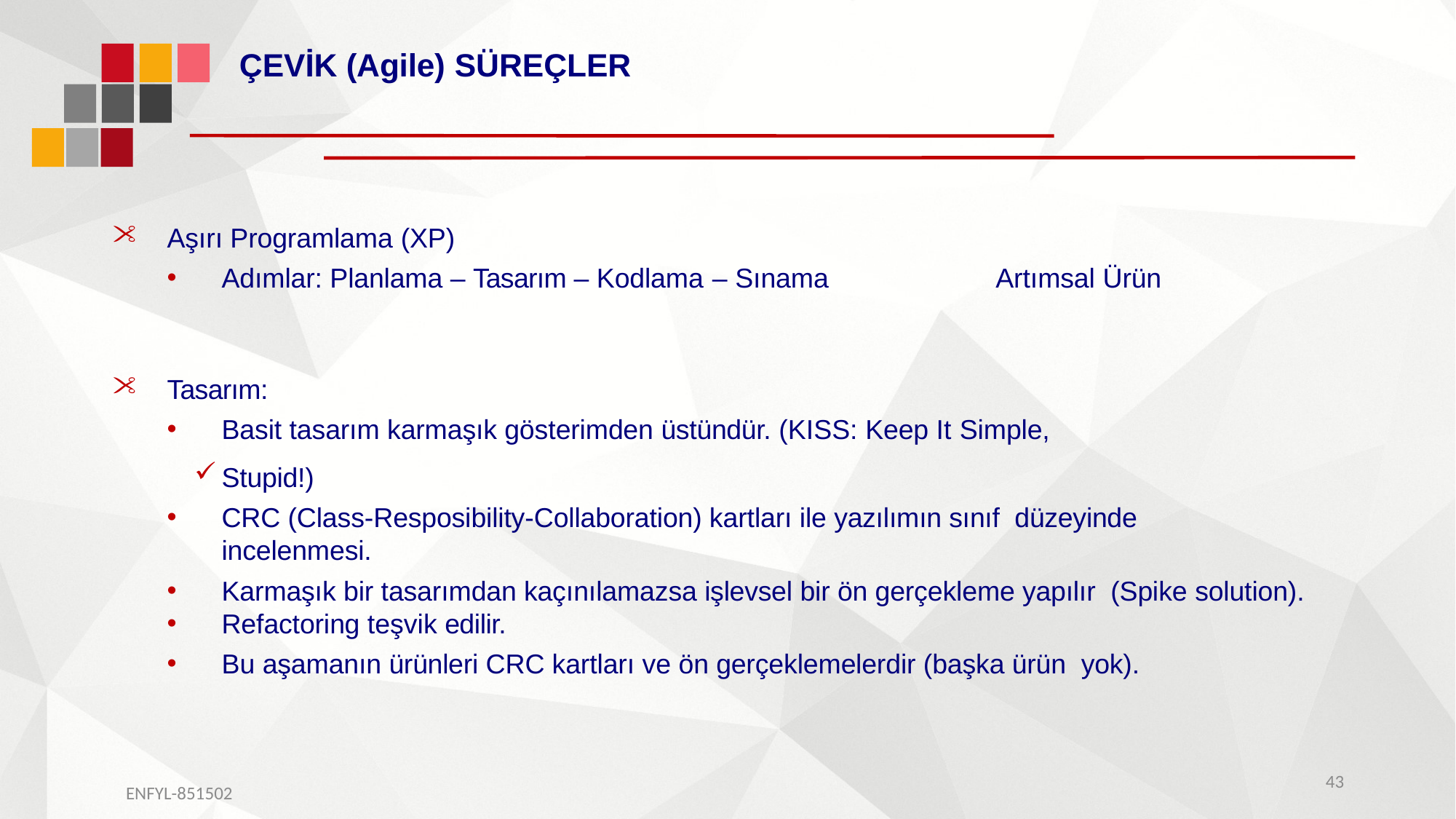

# ÇEVİK (Agile) SÜREÇLER

Aşırı Programlama (XP)
Adımlar: Planlama – Tasarım – Kodlama – Sınama	Artımsal Ürün

Tasarım:
Basit tasarım karmaşık gösterimden üstündür. (KISS: Keep It Simple,
Stupid!)
CRC (Class-Resposibility-Collaboration) kartları ile yazılımın sınıf  düzeyinde incelenmesi.
Karmaşık bir tasarımdan kaçınılamazsa işlevsel bir ön gerçekleme yapılır  (Spike solution).
Refactoring teşvik edilir.
Bu aşamanın ürünleri CRC kartları ve ön gerçeklemelerdir (başka ürün  yok).

43
ENFYL-851502